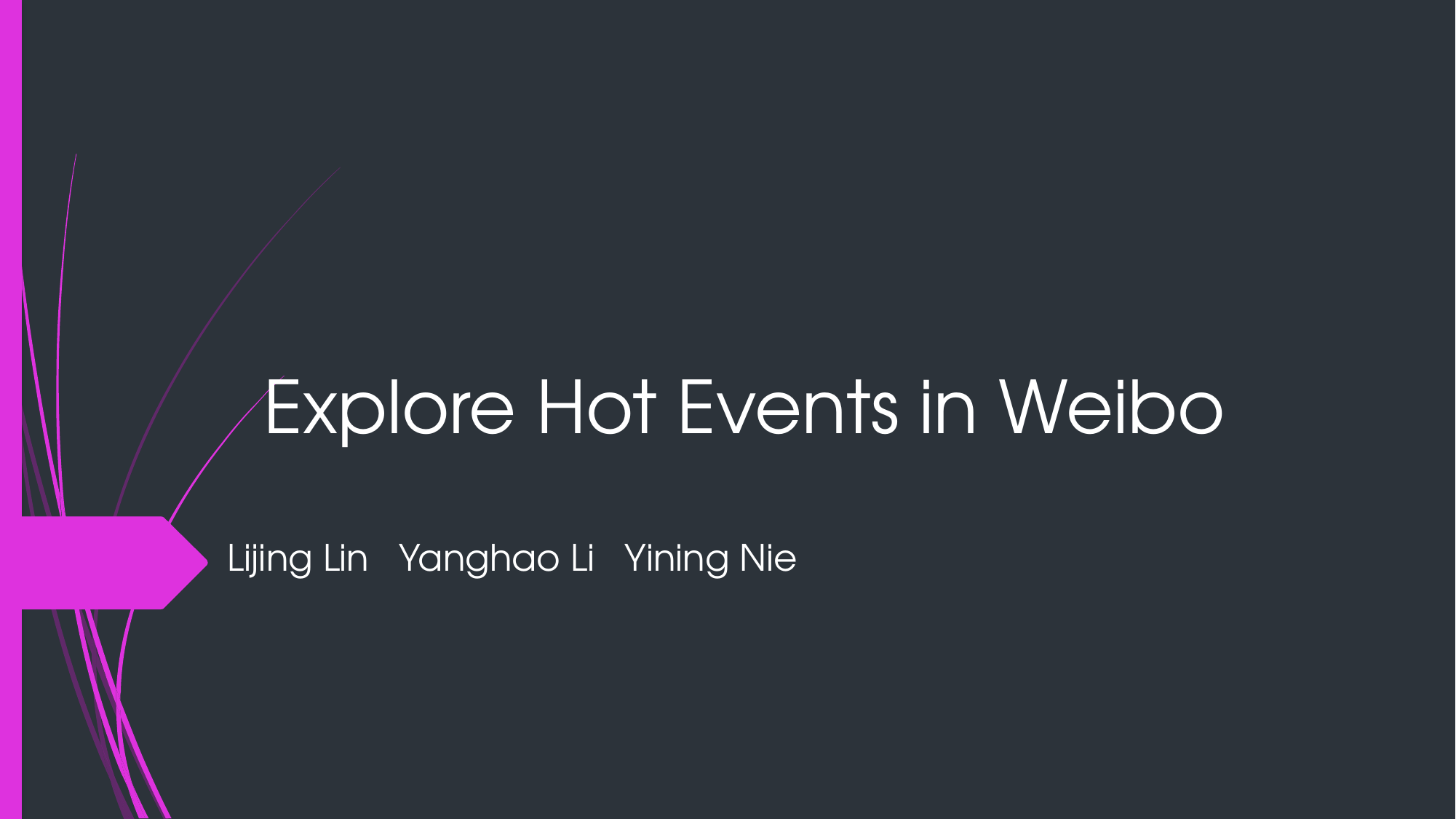

# Explore Hot Events in Weibo
Lijing Lin   Yanghao Li   Yining Nie